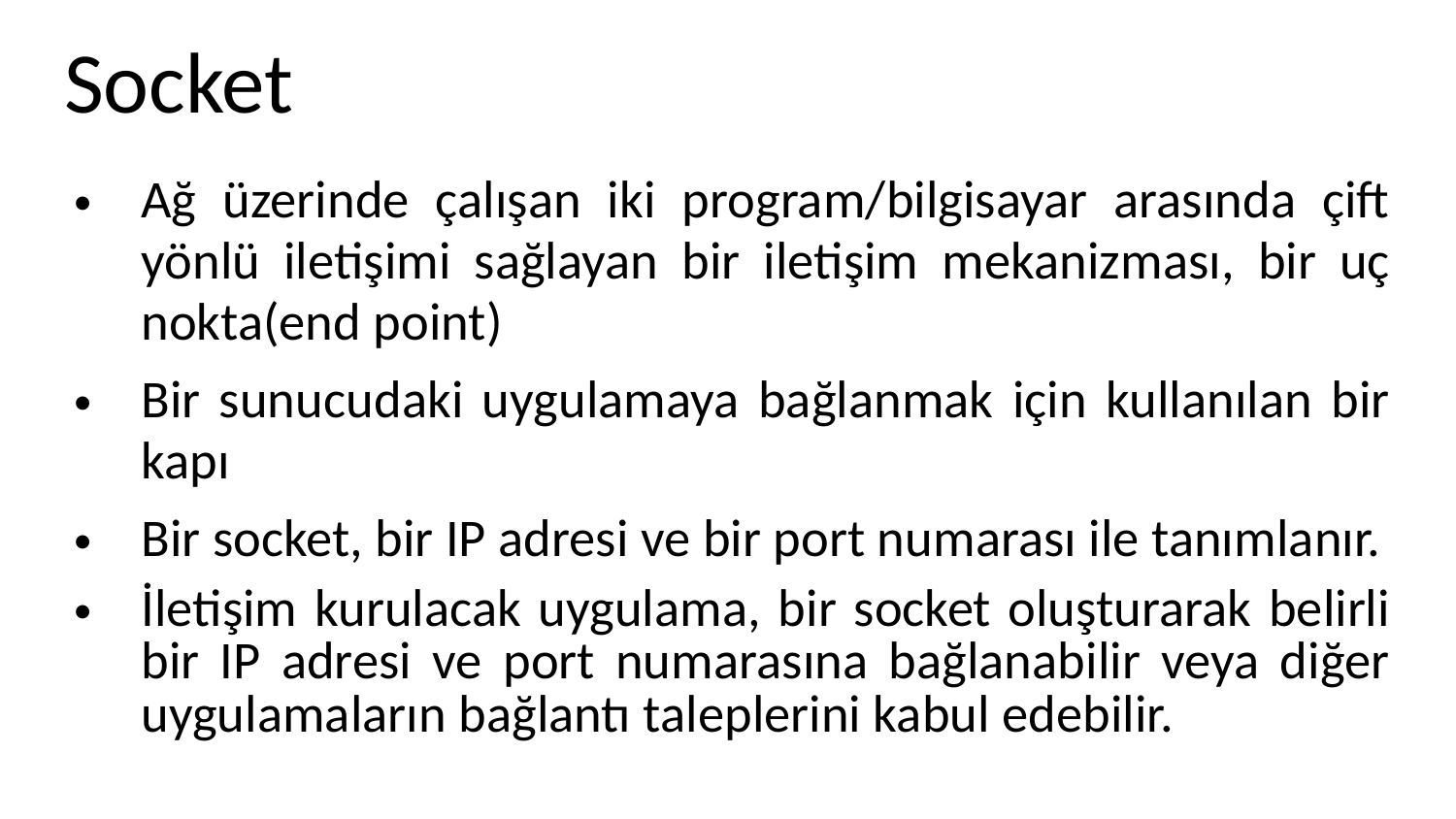

# Socket
Ağ üzerinde çalışan iki program/bilgisayar arasında çift yönlü iletişimi sağlayan bir iletişim mekanizması, bir uç nokta(end point)
Bir sunucudaki uygulamaya bağlanmak için kullanılan bir kapı
Bir socket, bir IP adresi ve bir port numarası ile tanımlanır.
İletişim kurulacak uygulama, bir socket oluşturarak belirli bir IP adresi ve port numarasına bağlanabilir veya diğer uygulamaların bağlantı taleplerini kabul edebilir.